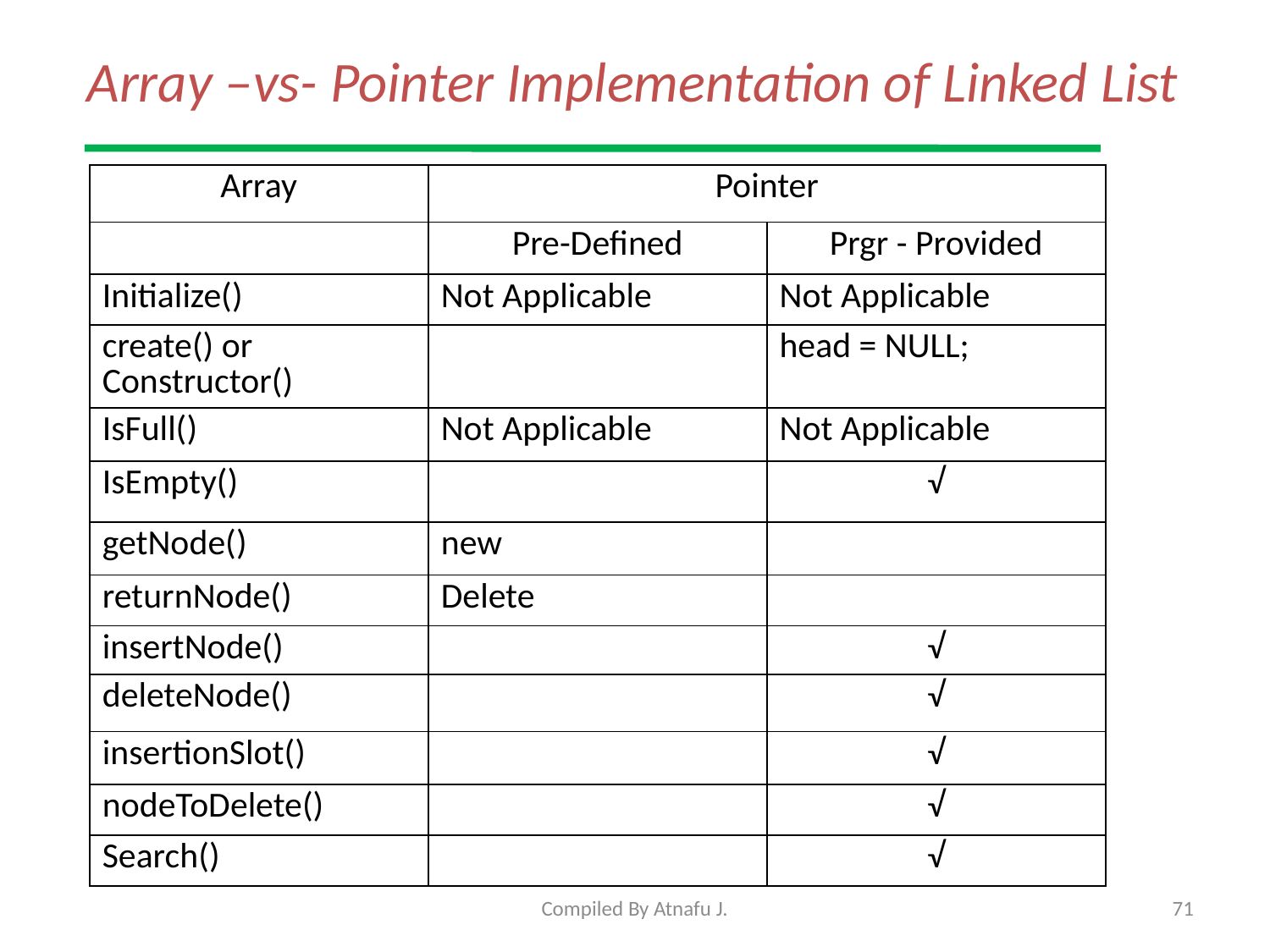

# Array –vs- Pointer Implementation of Linked List
| Array | Pointer |  |
| --- | --- | --- |
|  | Pre-Defined | Prgr - Provided |
| Initialize() | Not Applicable | Not Applicable |
| create() or Constructor() |  | head = NULL; |
| IsFull() | Not Applicable | Not Applicable |
| IsEmpty() |  | √ |
| getNode() | new |  |
| returnNode() | Delete |  |
| insertNode() |  | √ |
| deleteNode() |  | √ |
| insertionSlot() |  | √ |
| nodeToDelete() |  | √ |
| Search() |  | √ |

Compiled By Atnafu J.
71